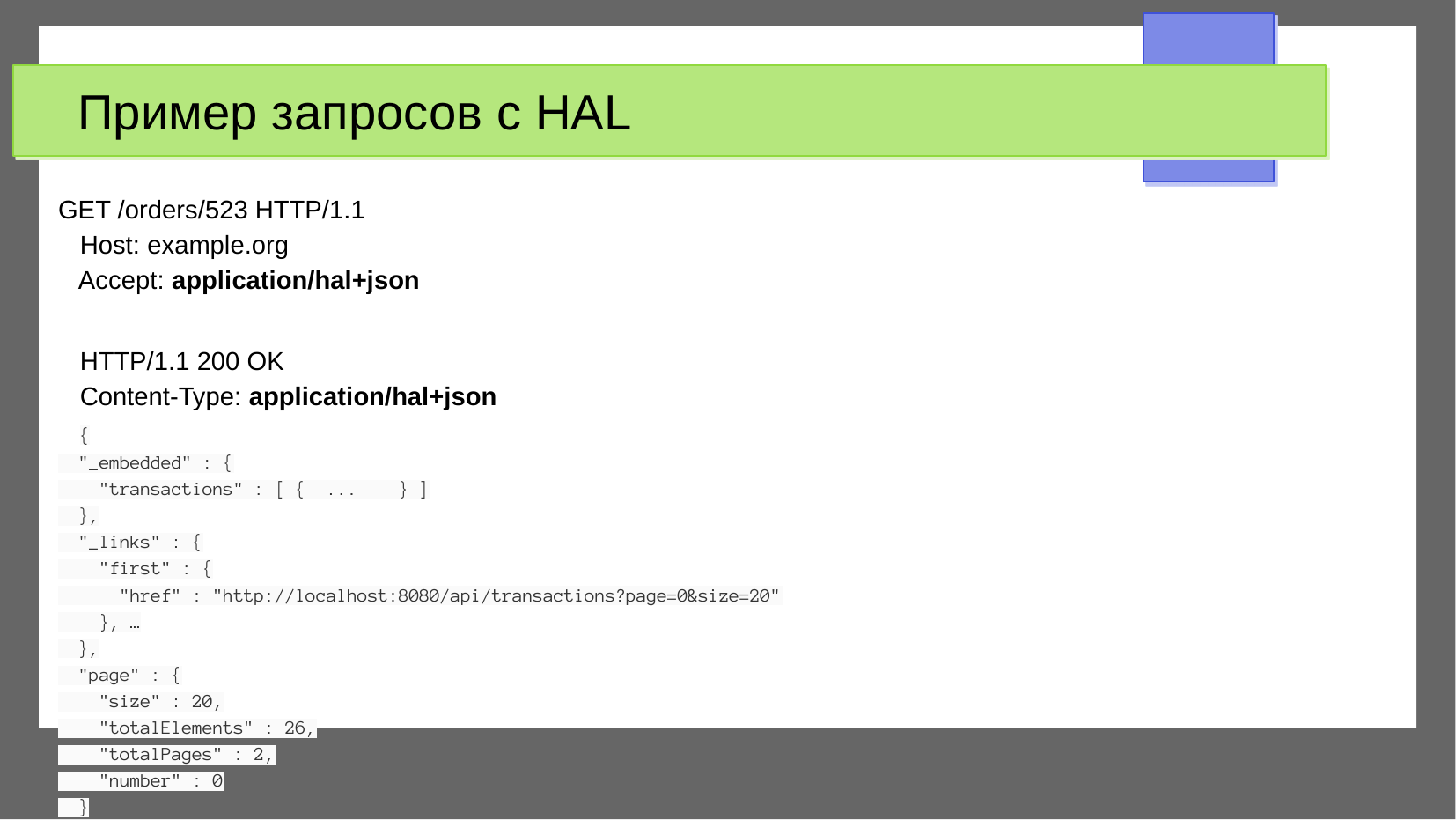

Пример запросов с HAL
GET /orders/523 HTTP/1.1
   Host: example.org
   Accept: application/hal+json
   HTTP/1.1 200 OK
   Content-Type: application/hal+json
   {
  "_embedded" : {
    "transactions" : [ {  ...    } ]
  },
  "_links" : {
    "first" : {
      "href" : "http://localhost:8080/api/transactions?page=0&size=20"
    }, …
  },
  "page" : {
    "size" : 20,
    "totalElements" : 26,
    "totalPages" : 2,
    "number" : 0
  }
}